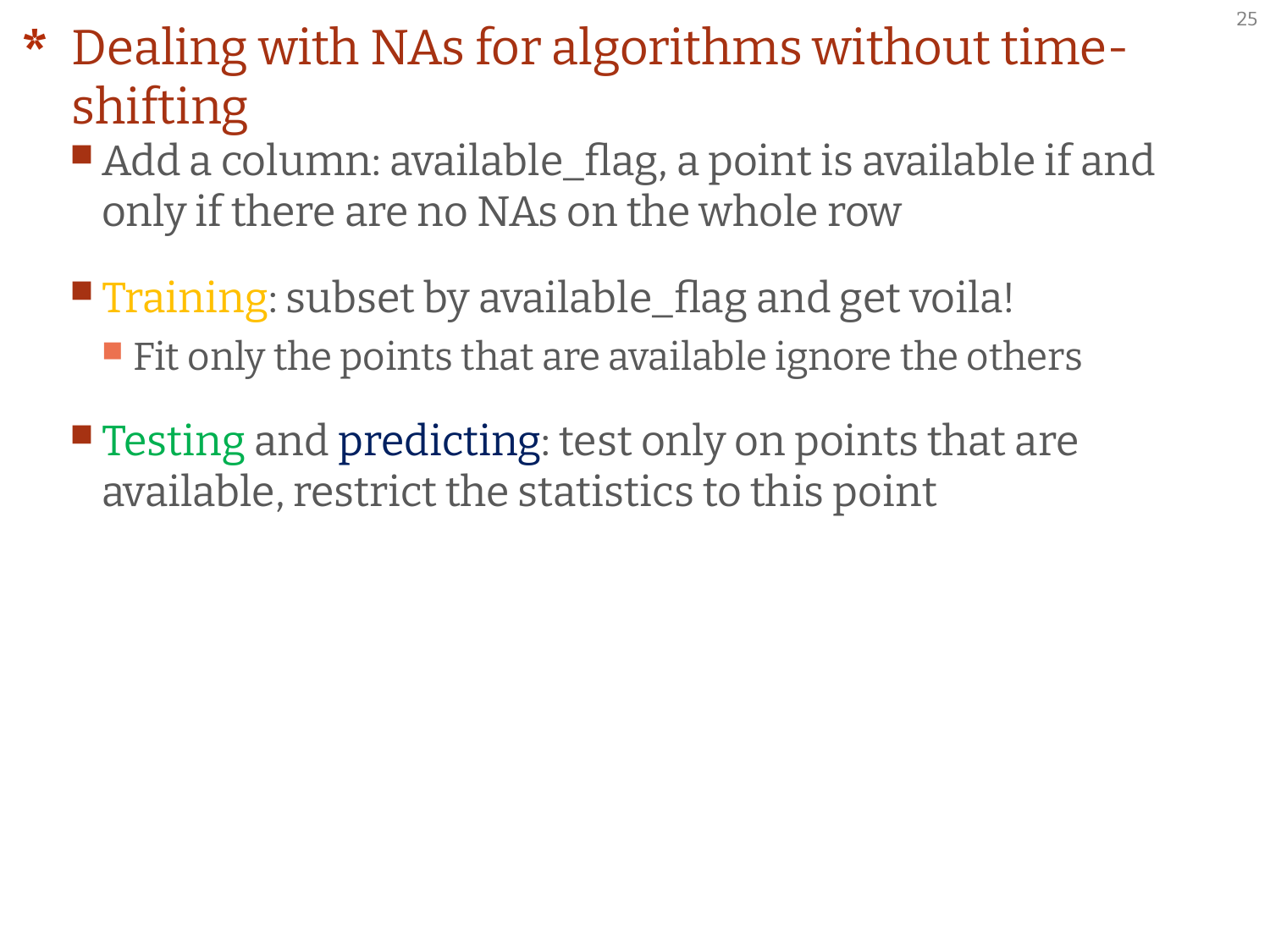

# Dealing with NAs for algorithms without time-shifting
Add a column: available_flag, a point is available if and only if there are no NAs on the whole row
Training: subset by available_flag and get voila!
Fit only the points that are available ignore the others
Testing and predicting: test only on points that are available, restrict the statistics to this point